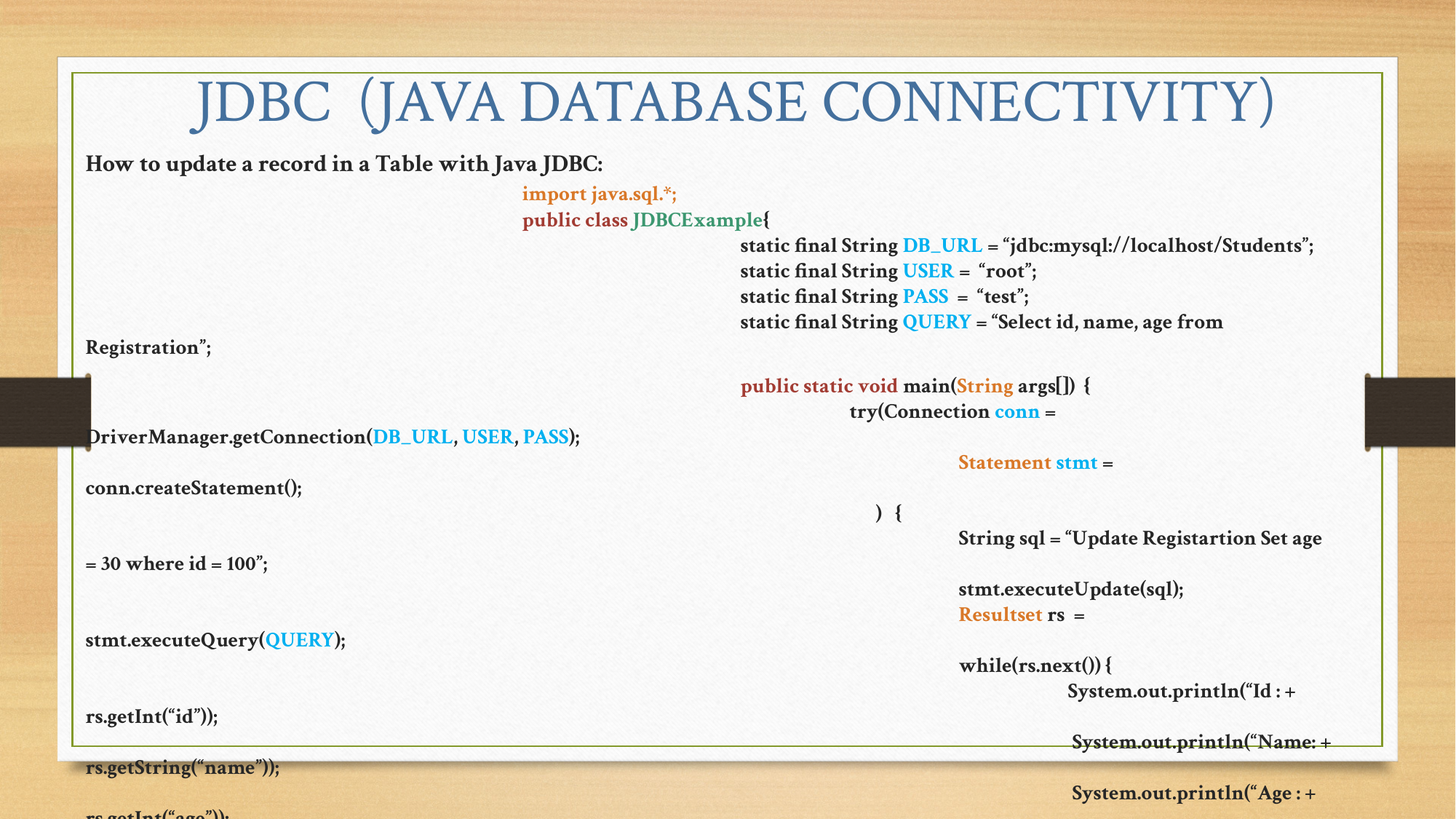

JDBC  (JAVA DATABASE CONNECTIVITY)
How to update a record in a Table with Java JDBC:
				import java.sql.*;
  				public class JDBCExample{              
						static final String DB_URL = “jdbc:mysql://localhost/Students”;
						static final String USER =  “root”;
						static final String PASS  =  “test”;
						static final String QUERY = “Select id, name, age from Registration”;
						public static void main(String args[])  {
							try(Connection conn = DriverManager.getConnection(DB_URL, USER, PASS);
								Statement stmt = conn.createStatement();
							      )   {
								String sql = “Update Registartion Set age = 30 where id = 100”;
								stmt.executeUpdate(sql);
								Resultset rs  =  stmt.executeQuery(QUERY);
								while(rs.next()) {
									System.out.println(“Id : + rs.getInt(“id”));
									 System.out.println(“Name: + rs.getString(“name”));
									 System.out.println(“Age : + rs.getInt(“age”));
								} catch (SQLException e)   {
									e.printStackTrace();
								}
  						}             
				 }